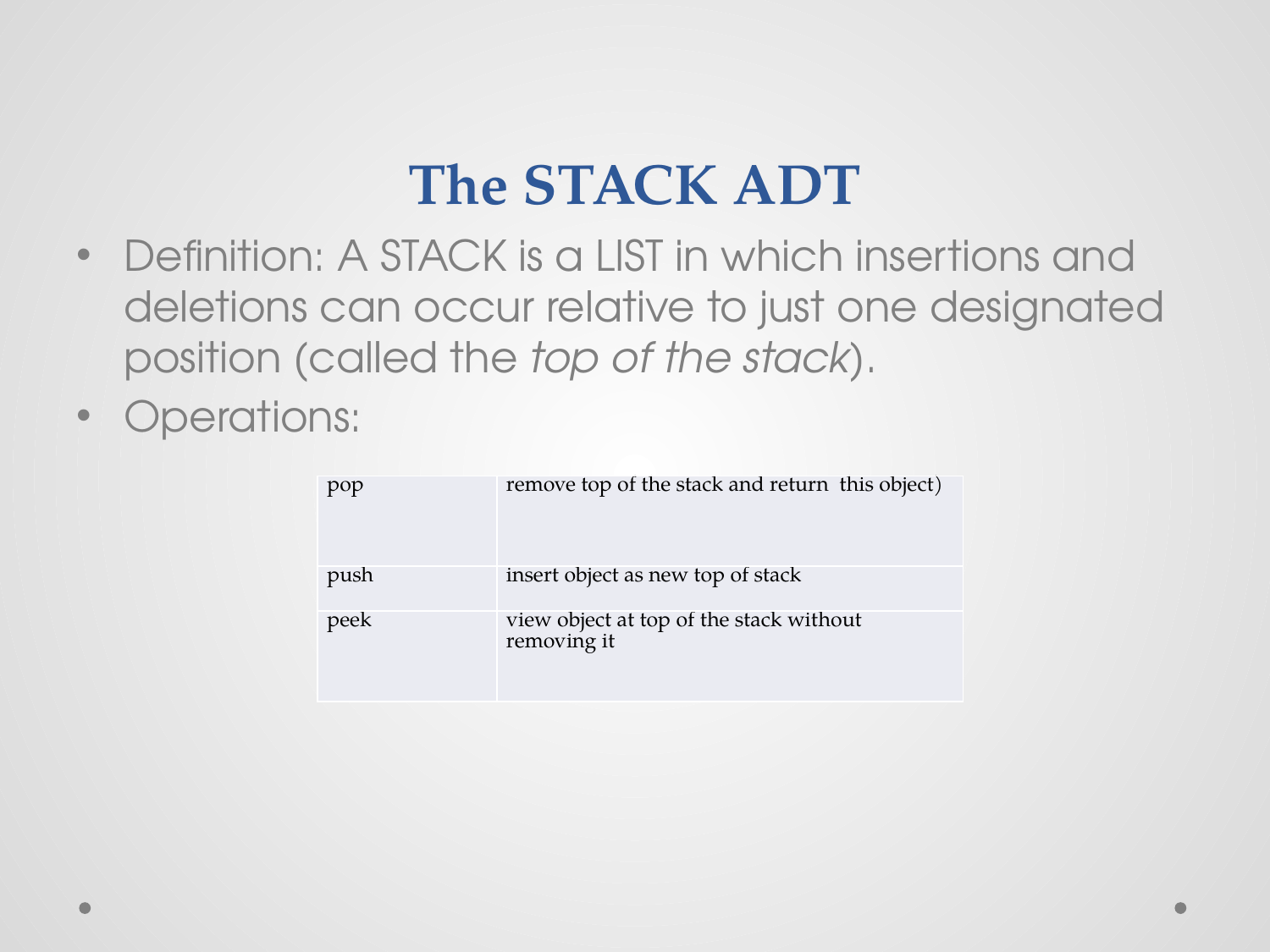

# The Stack ADT
Definition: A Stack is a List in which insertions and deletions can occur relative to just one designated position (called the top of the stack).
Operations:
| pop | remove top of the stack and return this object) |
| --- | --- |
| push | insert object as new top of stack |
| peek | view object at top of the stack without removing it |